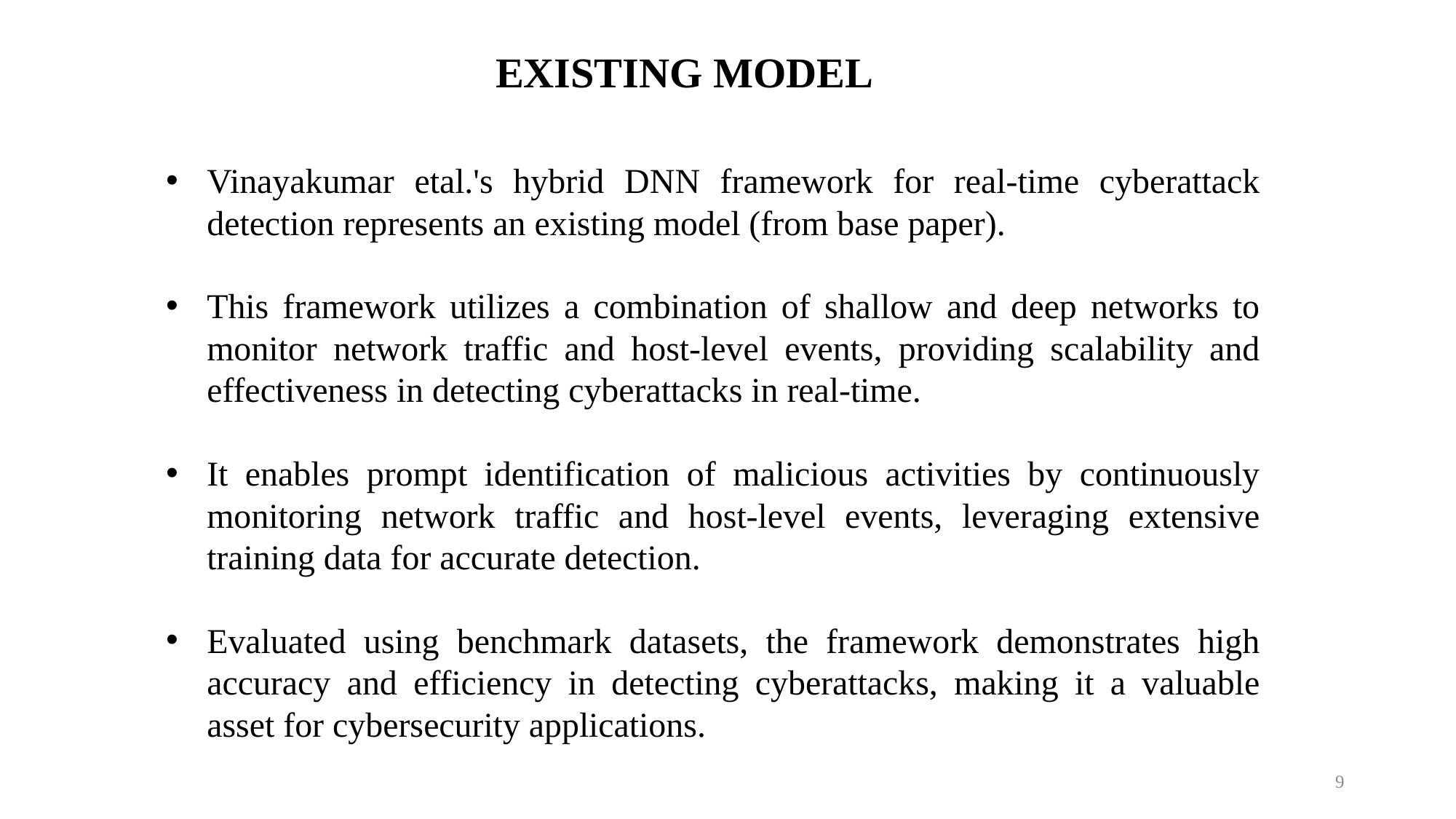

EXISTING MODEL
Vinayakumar etal.'s hybrid DNN framework for real-time cyberattack detection represents an existing model (from base paper).

This framework utilizes a combination of shallow and deep networks to monitor network traffic and host-level events, providing scalability and effectiveness in detecting cyberattacks in real-time.

It enables prompt identification of malicious activities by continuously monitoring network traffic and host-level events, leveraging extensive training data for accurate detection.

Evaluated using benchmark datasets, the framework demonstrates high accuracy and efficiency in detecting cyberattacks, making it a valuable asset for cybersecurity applications.
9